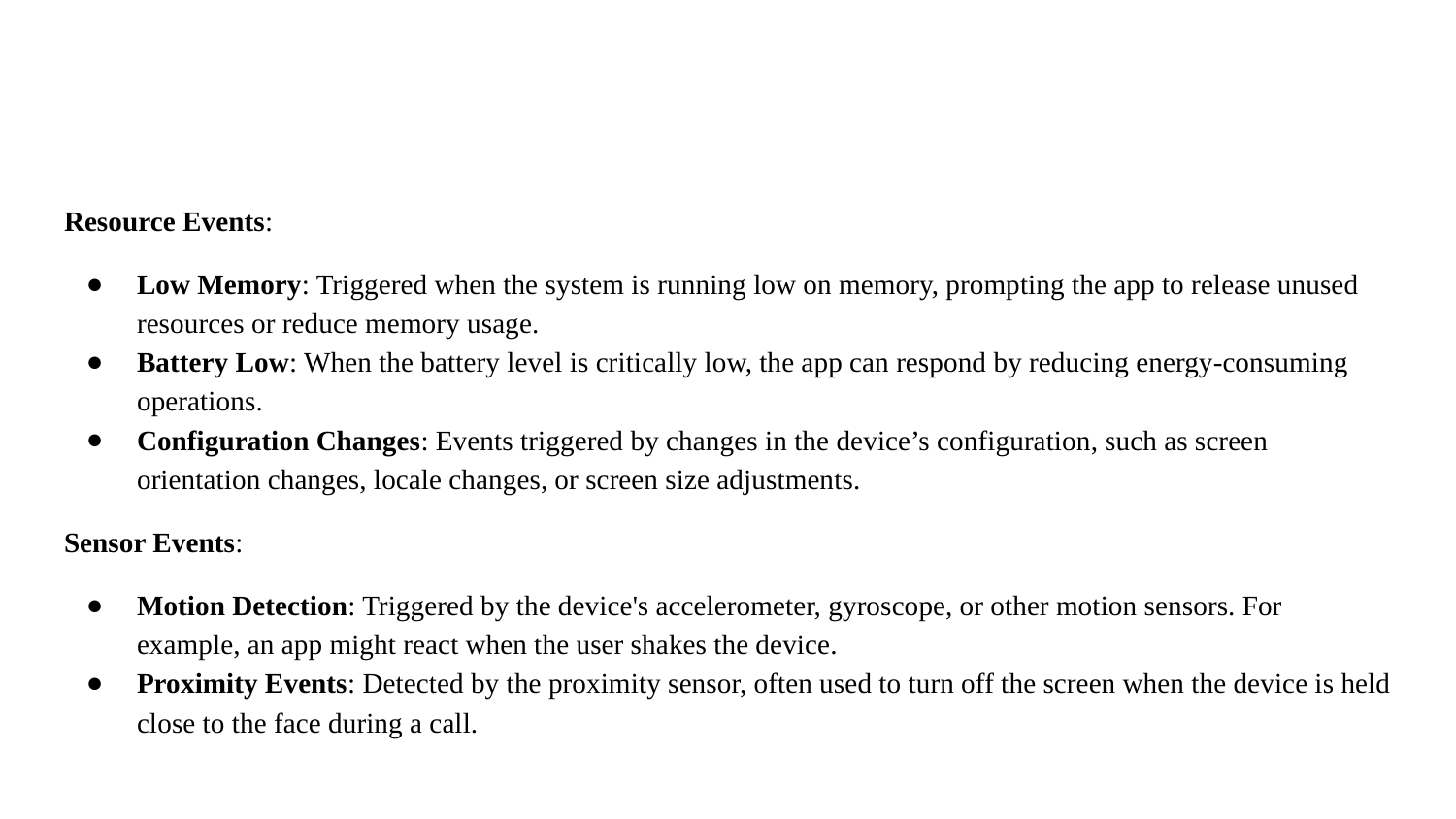

#
Resource Events:
Low Memory: Triggered when the system is running low on memory, prompting the app to release unused resources or reduce memory usage.
Battery Low: When the battery level is critically low, the app can respond by reducing energy-consuming operations.
Configuration Changes: Events triggered by changes in the device’s configuration, such as screen orientation changes, locale changes, or screen size adjustments.
Sensor Events:
Motion Detection: Triggered by the device's accelerometer, gyroscope, or other motion sensors. For example, an app might react when the user shakes the device.
Proximity Events: Detected by the proximity sensor, often used to turn off the screen when the device is held close to the face during a call.